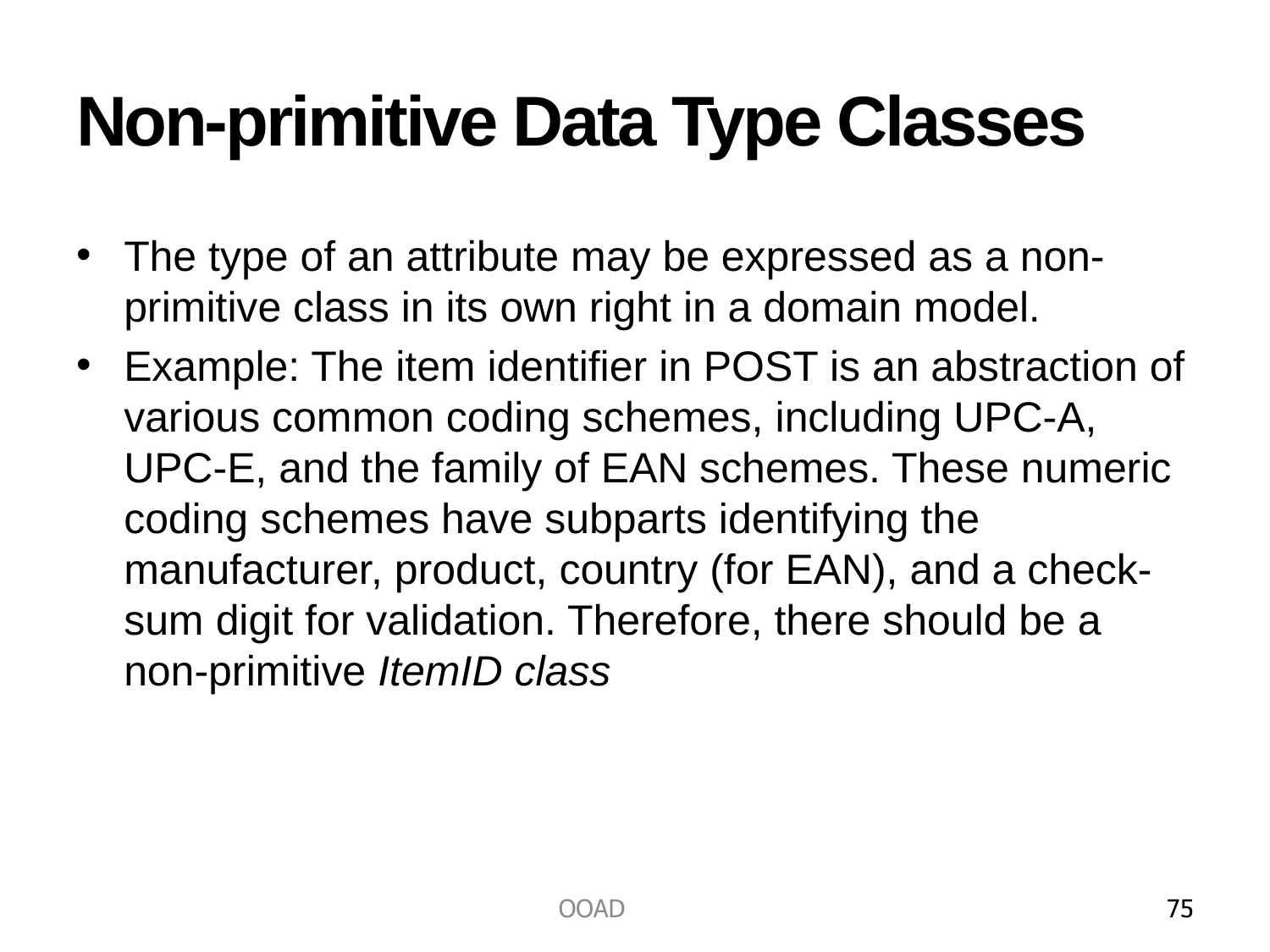

# Non-primitive Data Type Classes
The type of an attribute may be expressed as a non-primitive class in its own right in a domain model.
Example: The item identifier in POST is an abstraction of various common coding schemes, including UPC-A, UPC-E, and the family of EAN schemes. These numeric coding schemes have subparts identifying the manufacturer, product, country (for EAN), and a check-sum digit for validation. Therefore, there should be a non-primitive ItemID class
OOAD
75